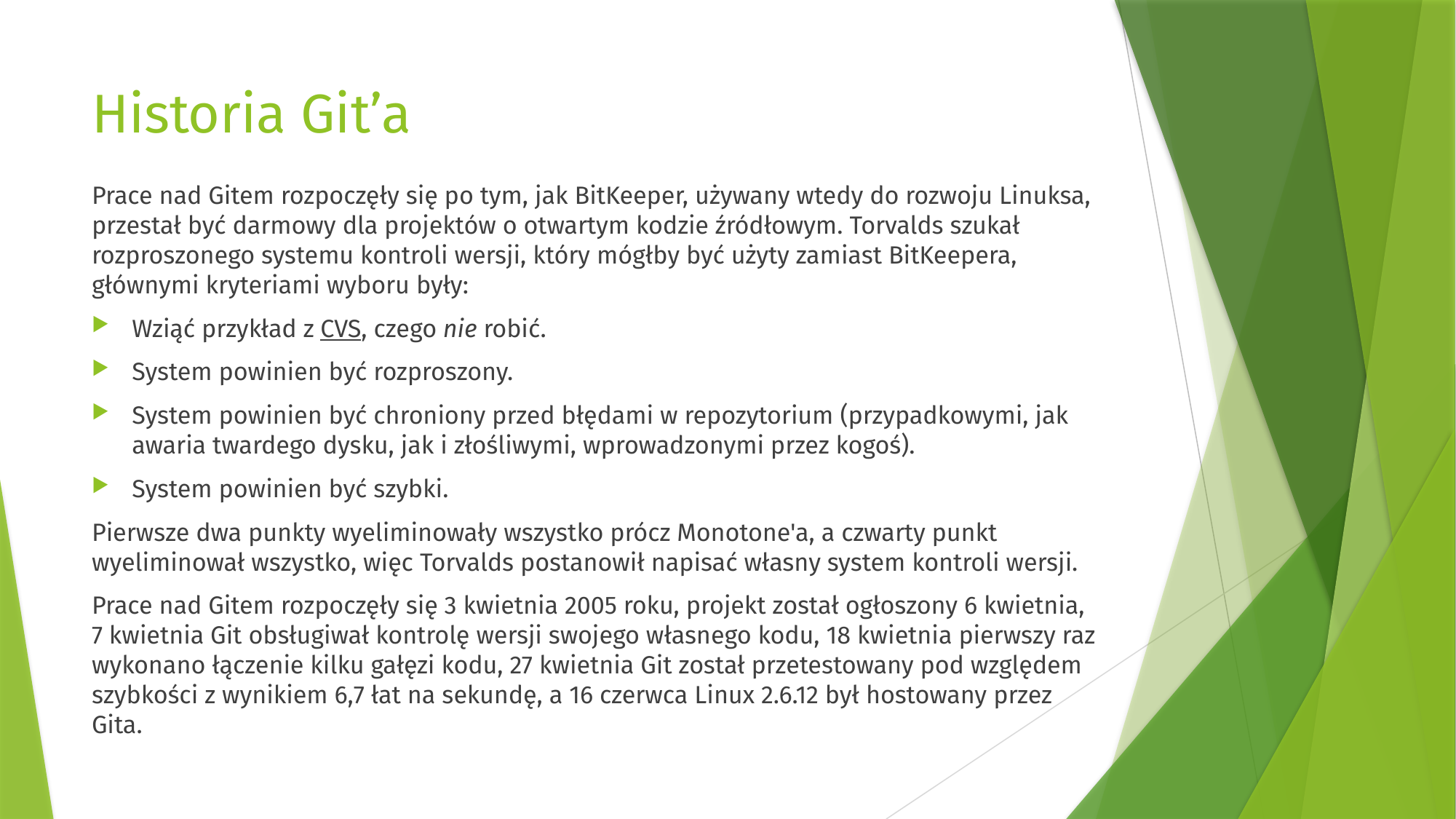

# Historia Git’a
Prace nad Gitem rozpoczęły się po tym, jak BitKeeper, używany wtedy do rozwoju Linuksa, przestał być darmowy dla projektów o otwartym kodzie źródłowym. Torvalds szukał rozproszonego systemu kontroli wersji, który mógłby być użyty zamiast BitKeepera, głównymi kryteriami wyboru były:
Wziąć przykład z CVS, czego nie robić.
System powinien być rozproszony.
System powinien być chroniony przed błędami w repozytorium (przypadkowymi, jak awaria twardego dysku, jak i złośliwymi, wprowadzonymi przez kogoś).
System powinien być szybki.
Pierwsze dwa punkty wyeliminowały wszystko prócz Monotone'a, a czwarty punkt wyeliminował wszystko, więc Torvalds postanowił napisać własny system kontroli wersji.
Prace nad Gitem rozpoczęły się 3 kwietnia 2005 roku, projekt został ogłoszony 6 kwietnia, 7 kwietnia Git obsługiwał kontrolę wersji swojego własnego kodu, 18 kwietnia pierwszy raz wykonano łączenie kilku gałęzi kodu, 27 kwietnia Git został przetestowany pod względem szybkości z wynikiem 6,7 łat na sekundę, a 16 czerwca Linux 2.6.12 był hostowany przez Gita.